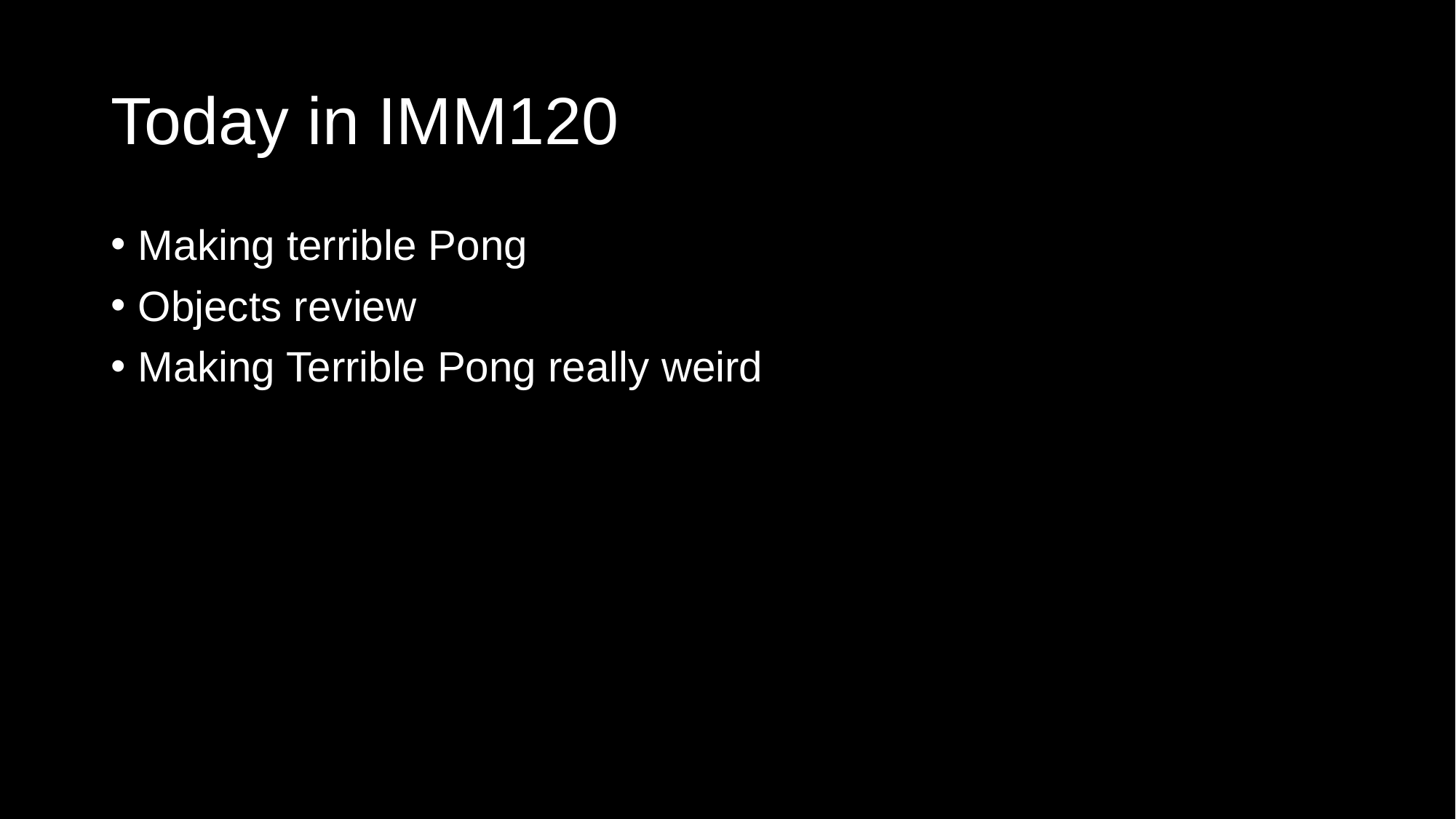

# Today in IMM120
Making terrible Pong
Objects review
Making Terrible Pong really weird